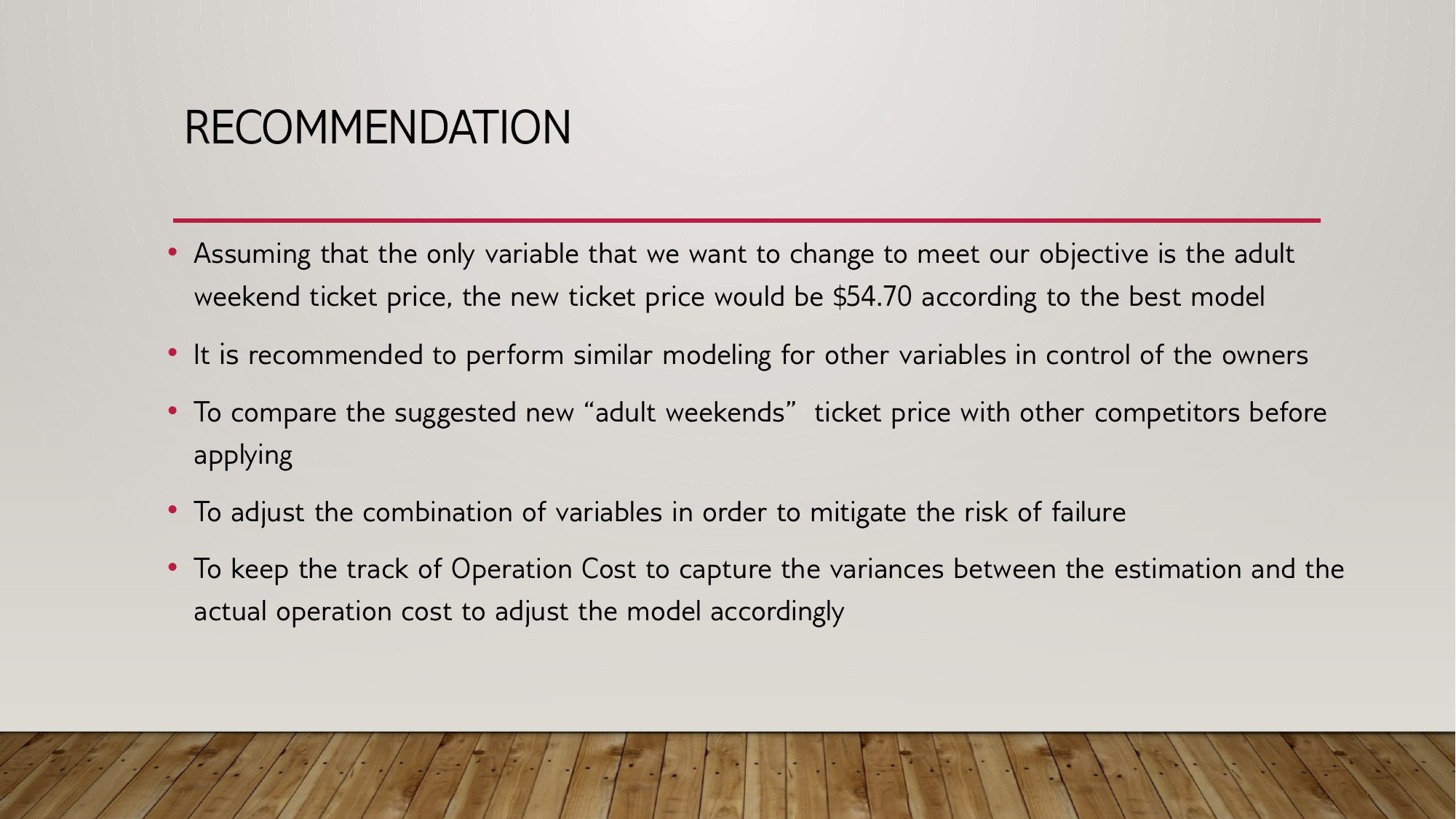

# Recommendation
Assuming that the only variable that we want to change to meet our objective is the adult weekend ticket price, the new ticket price would be $54.70 according to the best model
It is recommended to perform similar modeling for other variables in control of the owners
To compare the suggested new “adult weekends”  ticket price with other competitors before applying
To adjust the combination of variables in order to mitigate the risk of failure
To keep the track of Operation Cost to capture the variances between the estimation and the actual operation cost to adjust the model accordingly